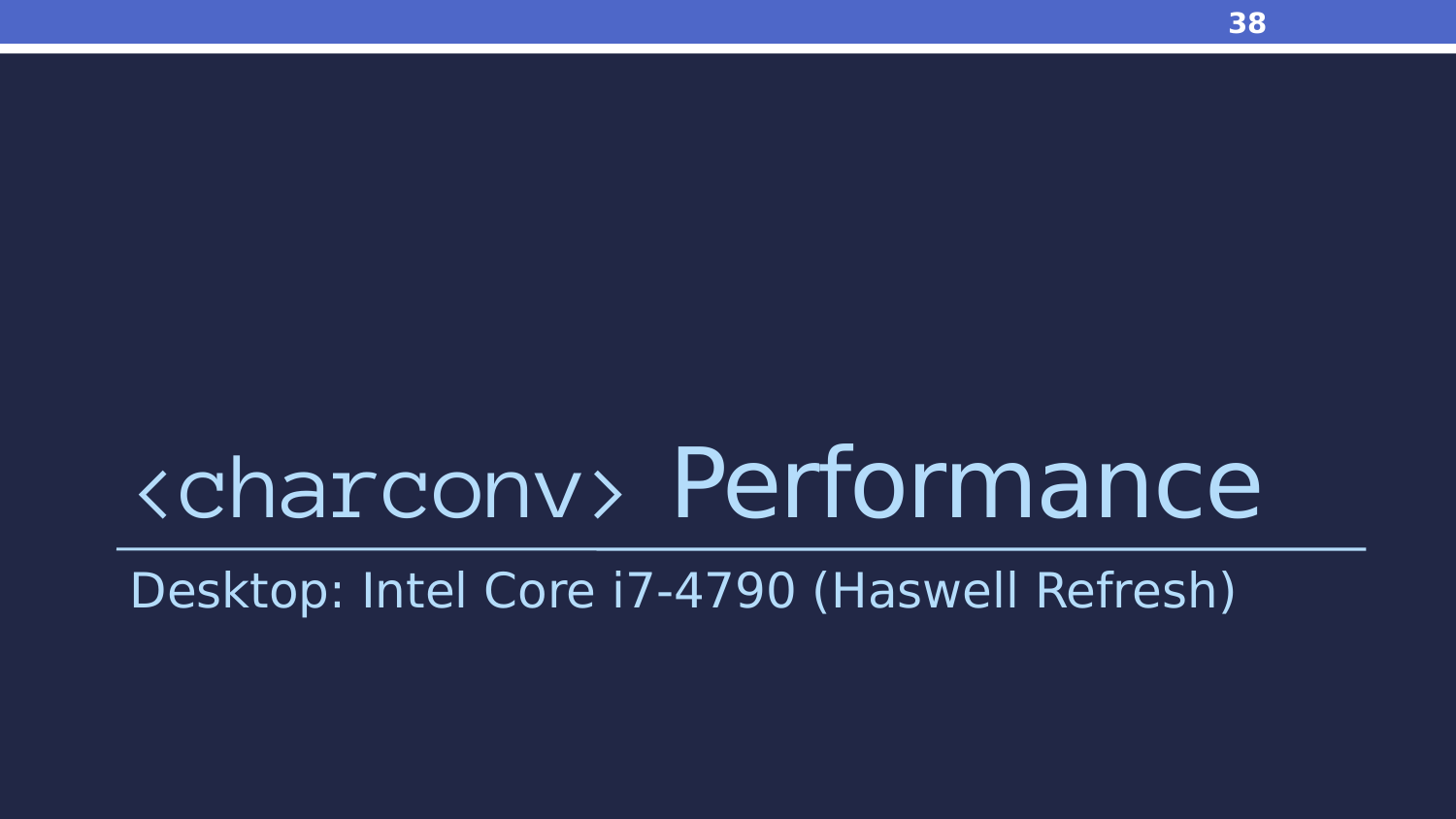

38
# <charconv> Performance
Desktop: Intel Core i7-4790 (Haswell Refresh)